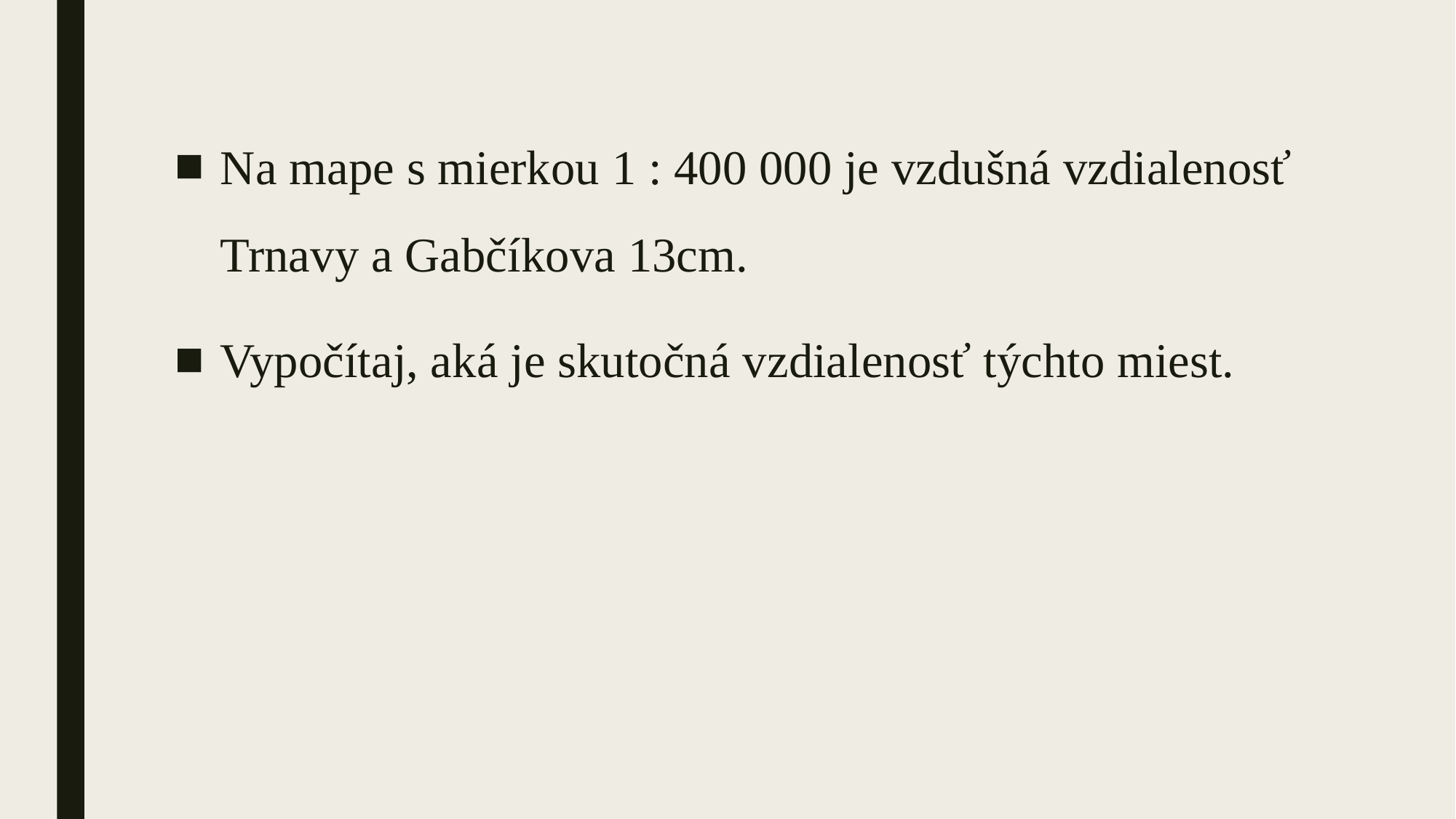

Na mape s mierkou 1 : 400 000 je vzdušná vzdialenosť Trnavy a Gabčíkova 13cm.
Vypočítaj, aká je skutočná vzdialenosť týchto miest.